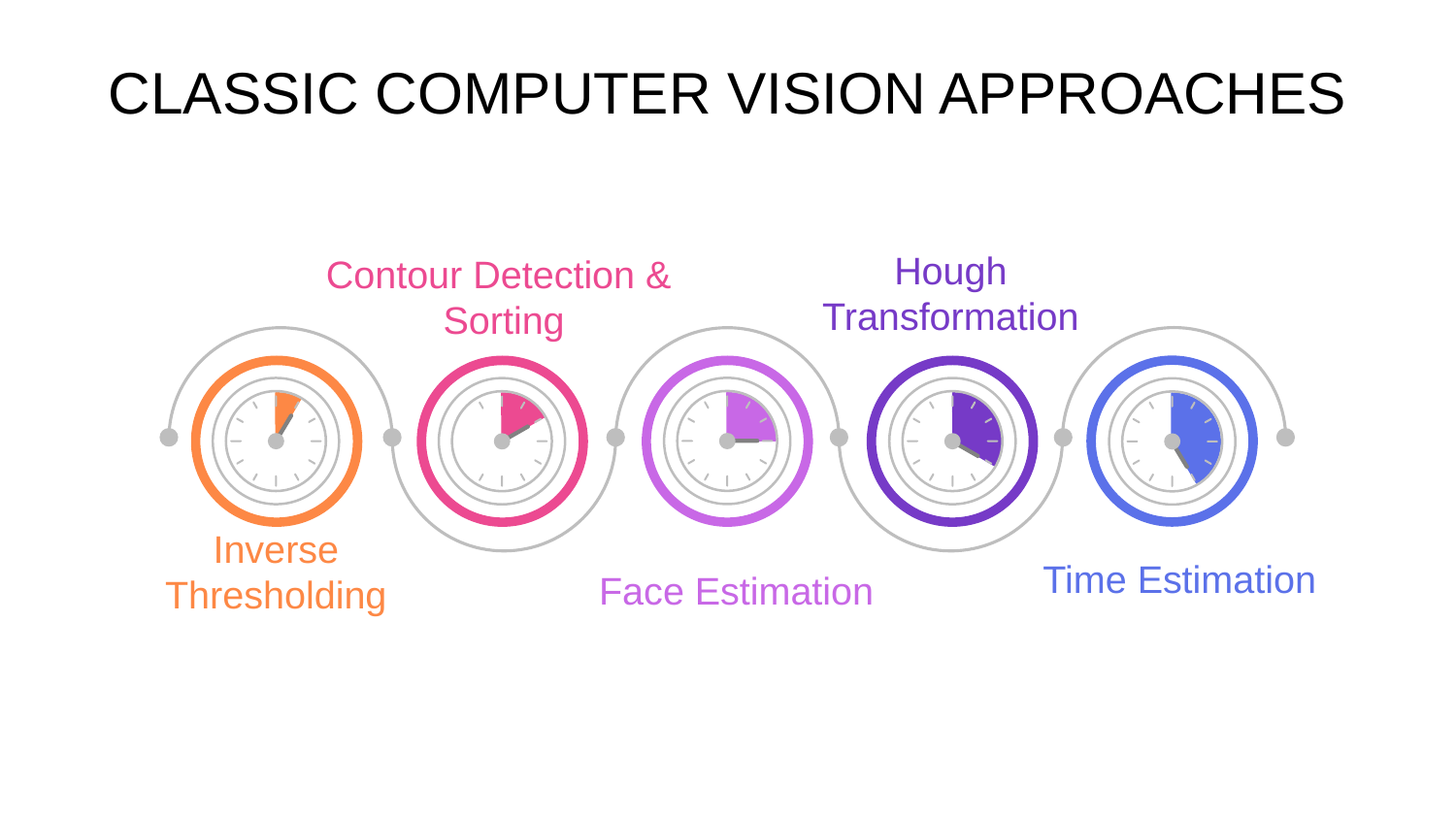

# CLASSIC COMPUTER VISION APPROACHES
Hough Transformation
Contour Detection &
Sorting

Inverse Thresholding
Time Estimation
Face Estimation